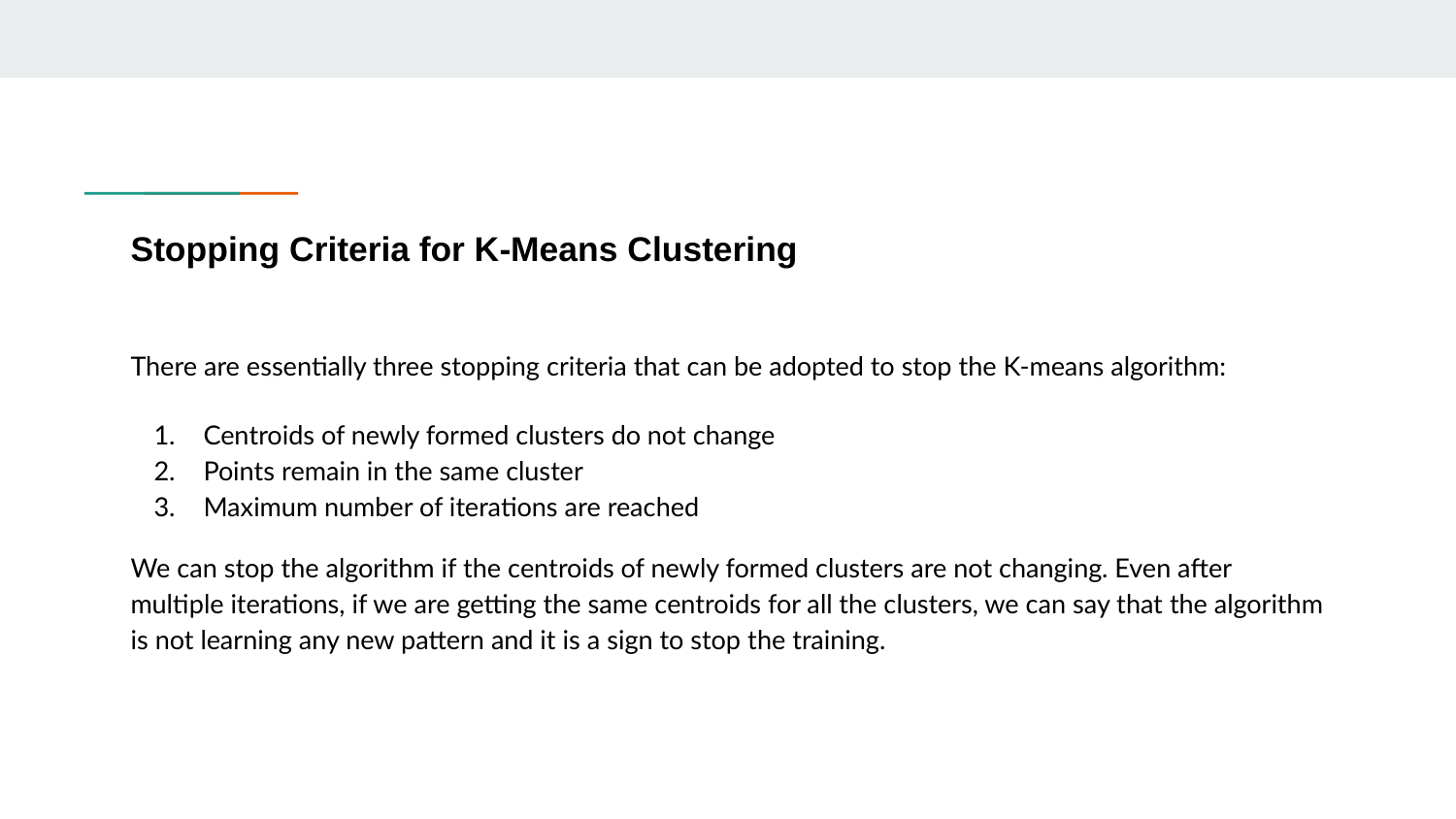

# Stopping Criteria for K-Means Clustering

There are essentially three stopping criteria that can be adopted to stop the K-means algorithm:
Centroids of newly formed clusters do not change
Points remain in the same cluster
Maximum number of iterations are reached
We can stop the algorithm if the centroids of newly formed clusters are not changing. Even after multiple iterations, if we are getting the same centroids for all the clusters, we can say that the algorithm is not learning any new pattern and it is a sign to stop the training.